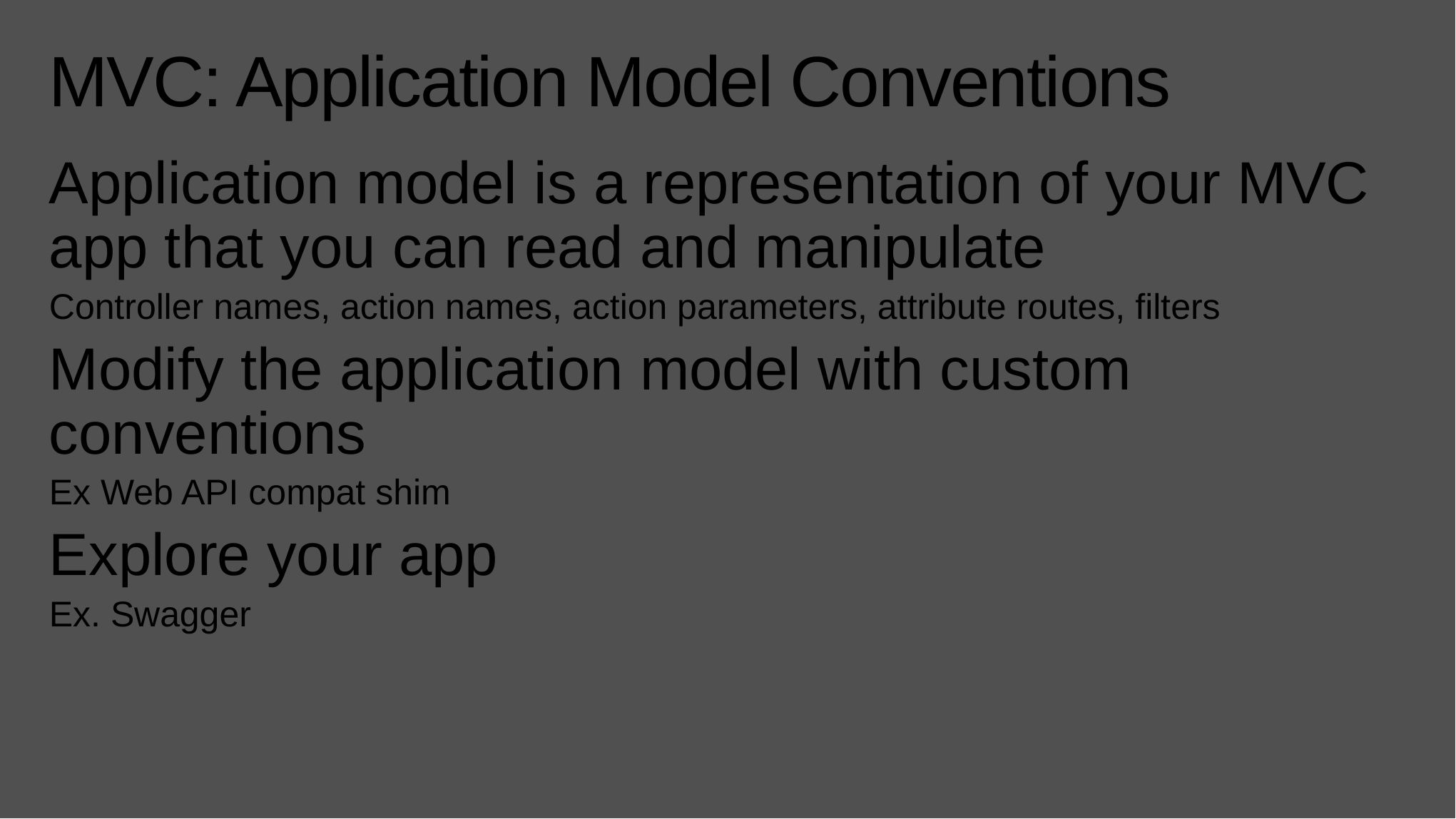

# MVC: Application Model Conventions
Application model is a representation of your MVC app that you can read and manipulate
Controller names, action names, action parameters, attribute routes, filters
Modify the application model with custom conventions
Ex Web API compat shim
Explore your app
Ex. Swagger